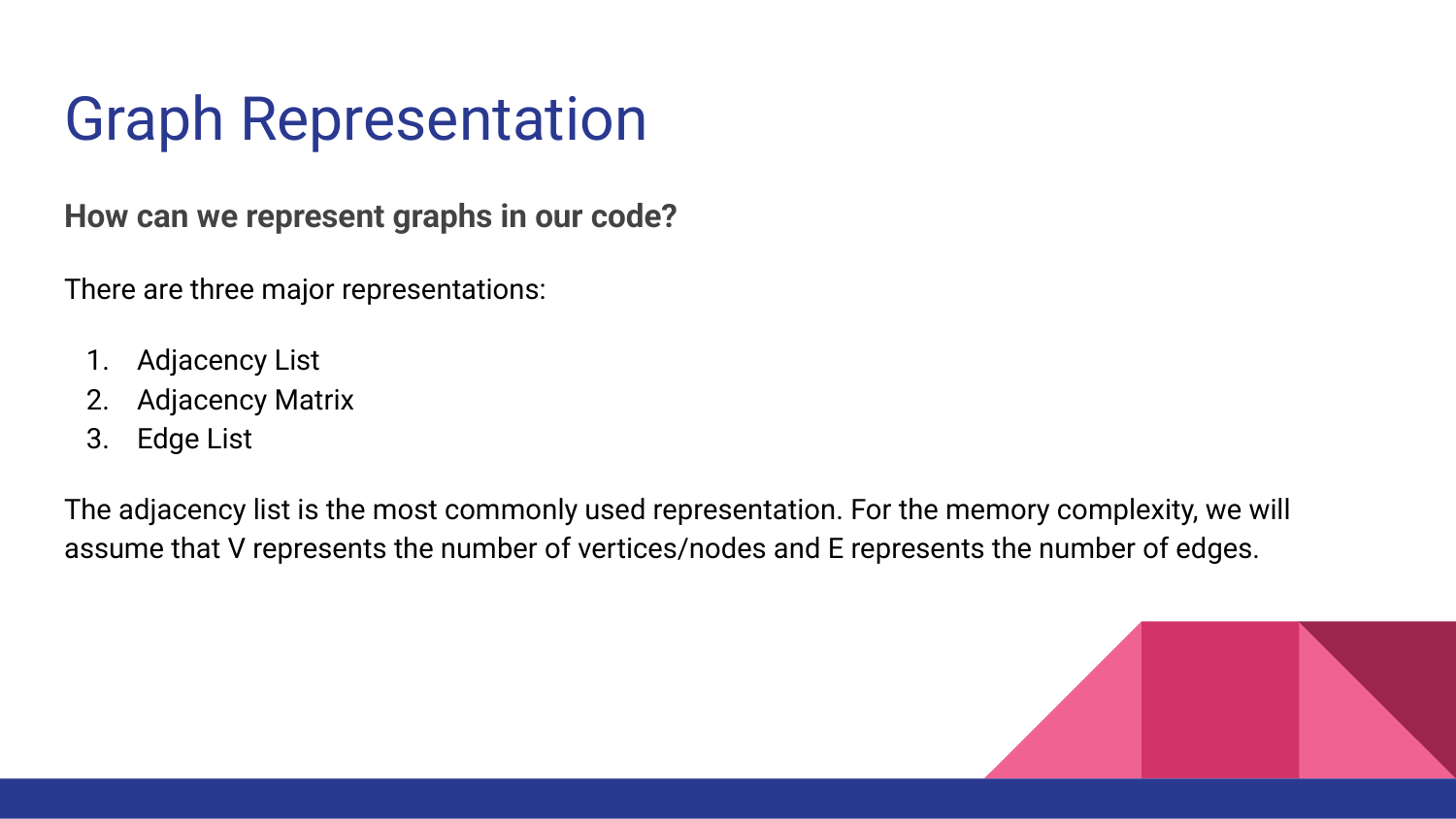

# Graph Representation
How can we represent graphs in our code?
There are three major representations:
Adjacency List
Adjacency Matrix
Edge List
The adjacency list is the most commonly used representation. For the memory complexity, we will assume that V represents the number of vertices/nodes and E represents the number of edges.